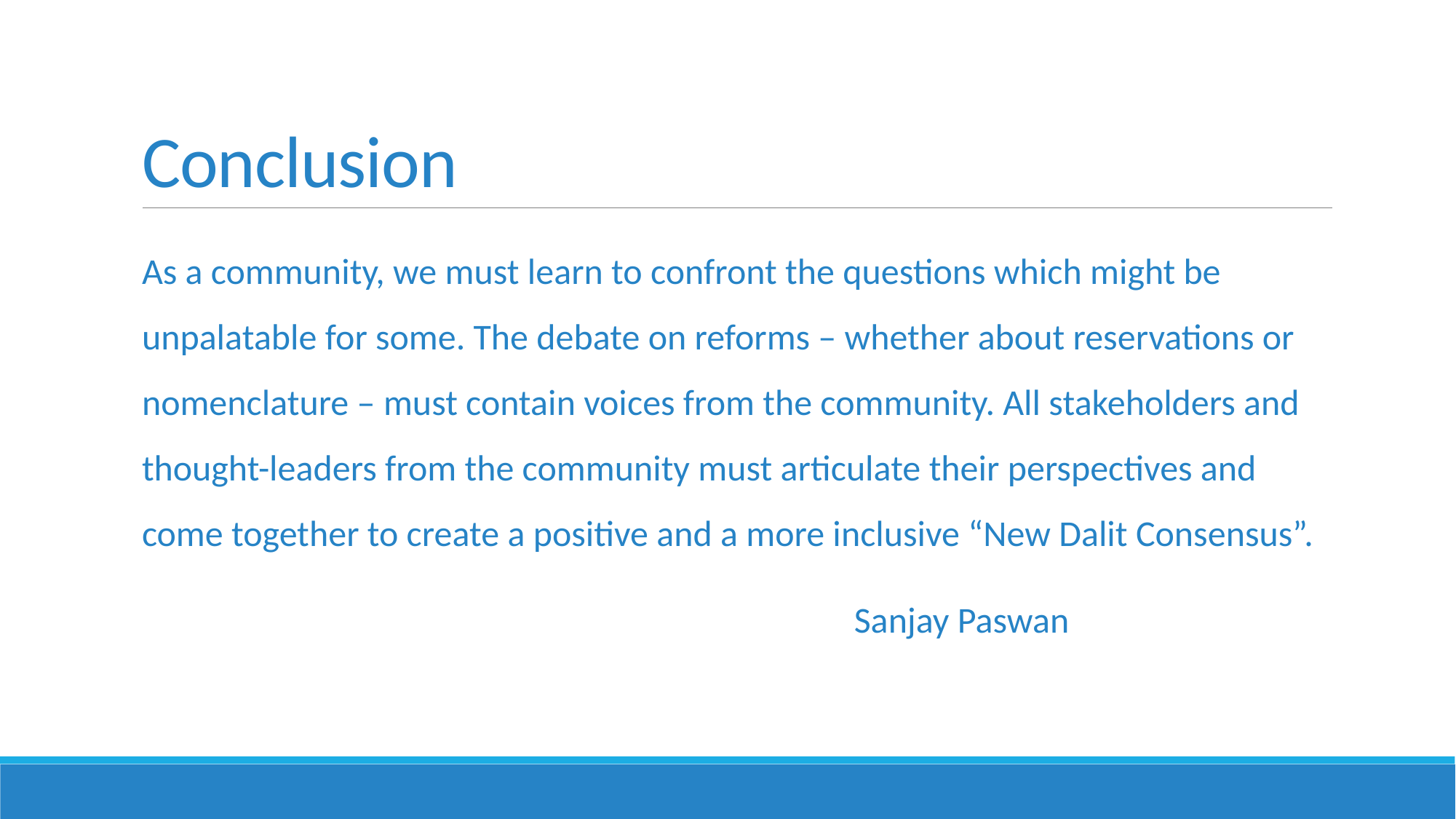

# Conclusion
As a community, we must learn to confront the questions which might be unpalatable for some. The debate on reforms – whether about reservations or nomenclature – must contain voices from the community. All stakeholders and thought-leaders from the community must articulate their perspectives and come together to create a positive and a more inclusive “New Dalit Consensus”.
                                                                                       Sanjay Paswan